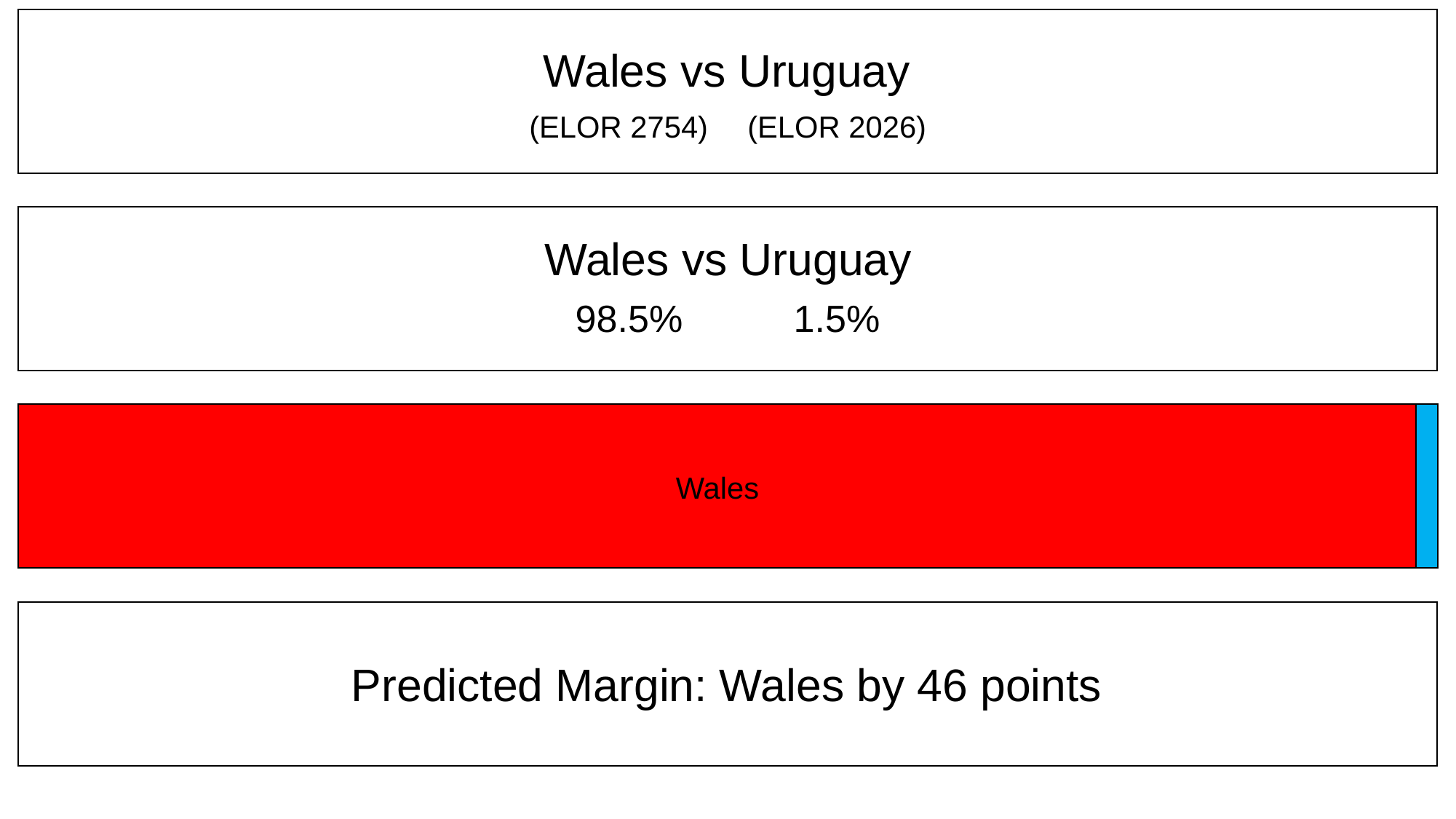

Wales vs Uruguay
(ELOR 2754)	(ELOR 2026)

Wales vs Uruguay
98.5%		1.5%

Wales

Predicted Margin: Wales by 46 points